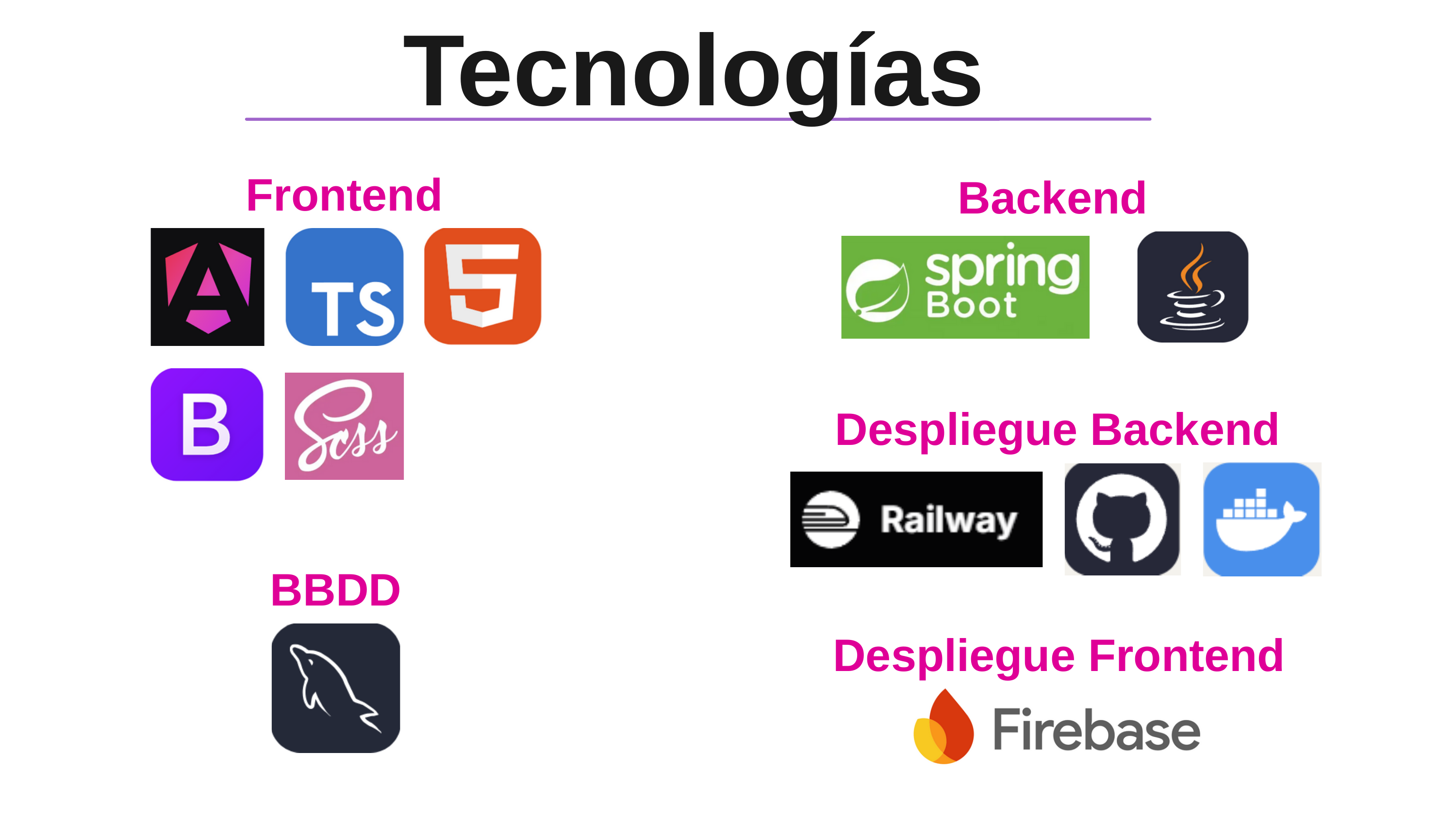

Tecnologías

Frontend
Backend

Despliegue Backend

BBDD
Despliegue Frontend